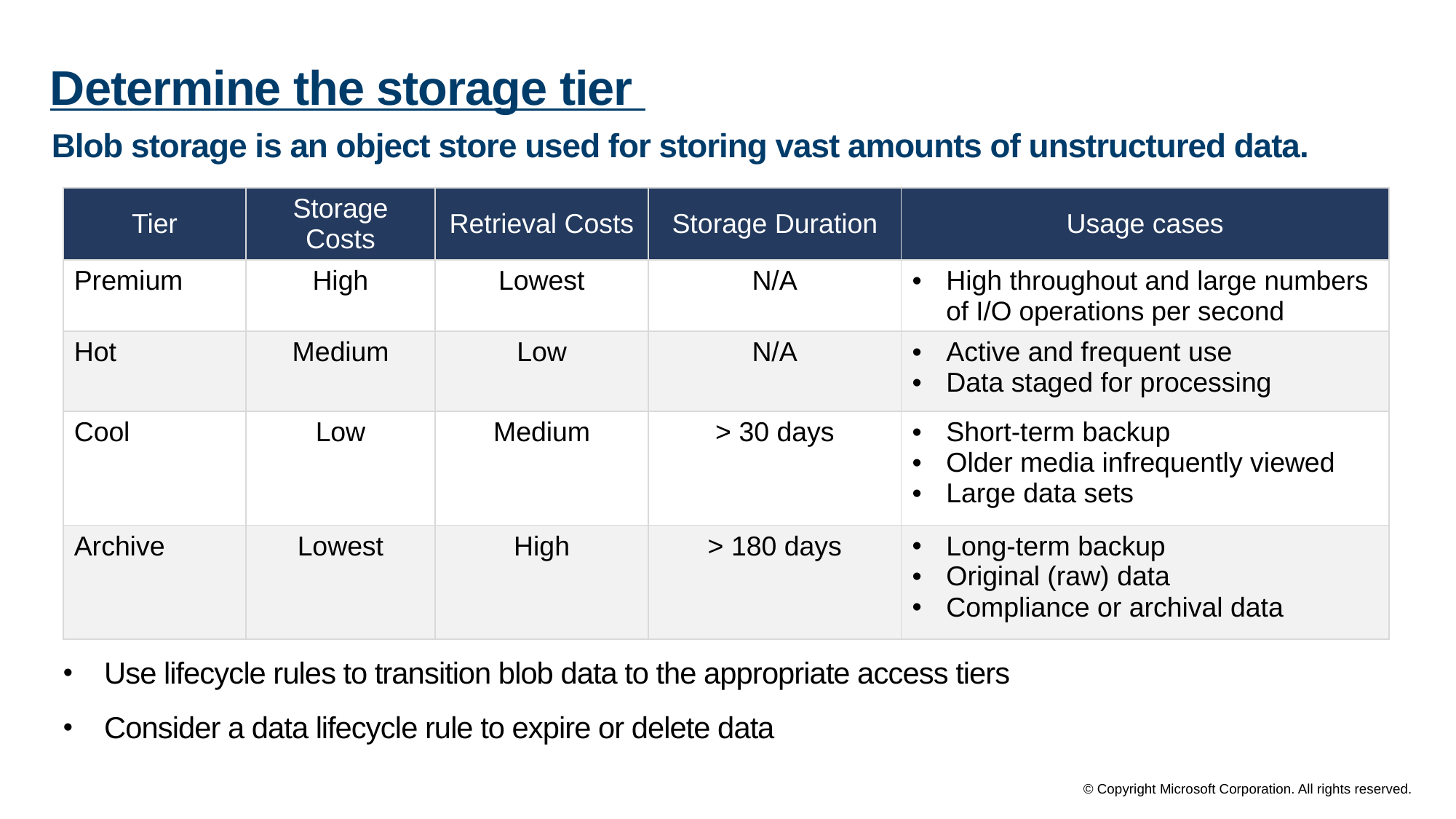

# Determine the storage tier
Blob storage is an object store used for storing vast amounts of unstructured data.
| Tier | Storage Costs | Retrieval Costs | Storage Duration | Usage cases |
| --- | --- | --- | --- | --- |
| Premium | High | Lowest | N/A | High throughout and large numbers of I/O operations per second |
| Hot | Medium | Low | N/A | Active and frequent use Data staged for processing |
| Cool | Low | Medium | > 30 days | Short-term backup Older media infrequently viewed Large data sets |
| Archive | Lowest | High | > 180 days | Long-term backup Original (raw) data Compliance or archival data |
Use lifecycle rules to transition blob data to the appropriate access tiers
Consider a data lifecycle rule to expire or delete data